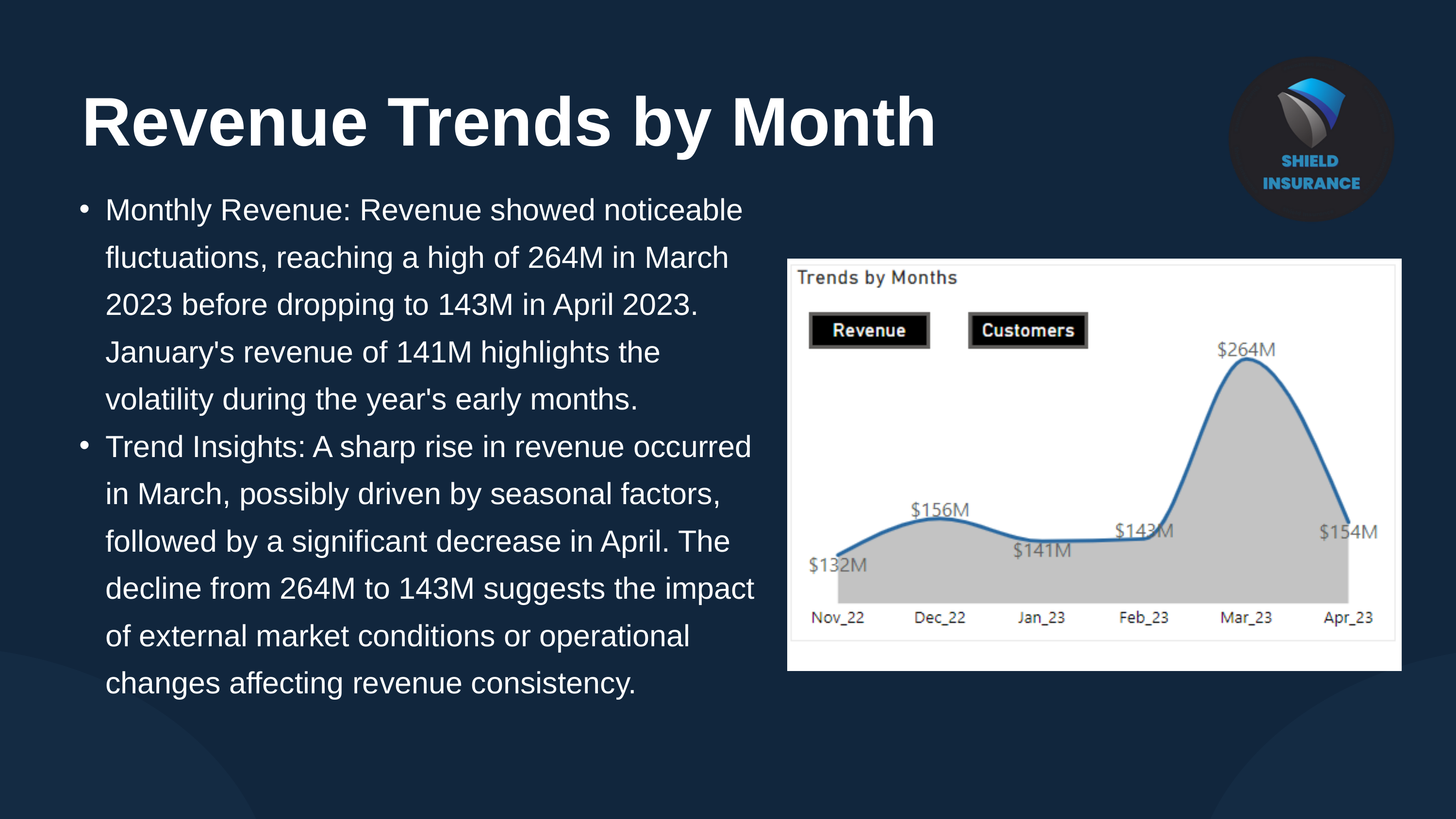

Revenue Trends by Month
Monthly Revenue: Revenue showed noticeable fluctuations, reaching a high of 264M in March 2023 before dropping to 143M in April 2023. January's revenue of 141M highlights the volatility during the year's early months.
Trend Insights: A sharp rise in revenue occurred in March, possibly driven by seasonal factors, followed by a significant decrease in April. The decline from 264M to 143M suggests the impact of external market conditions or operational changes affecting revenue consistency.